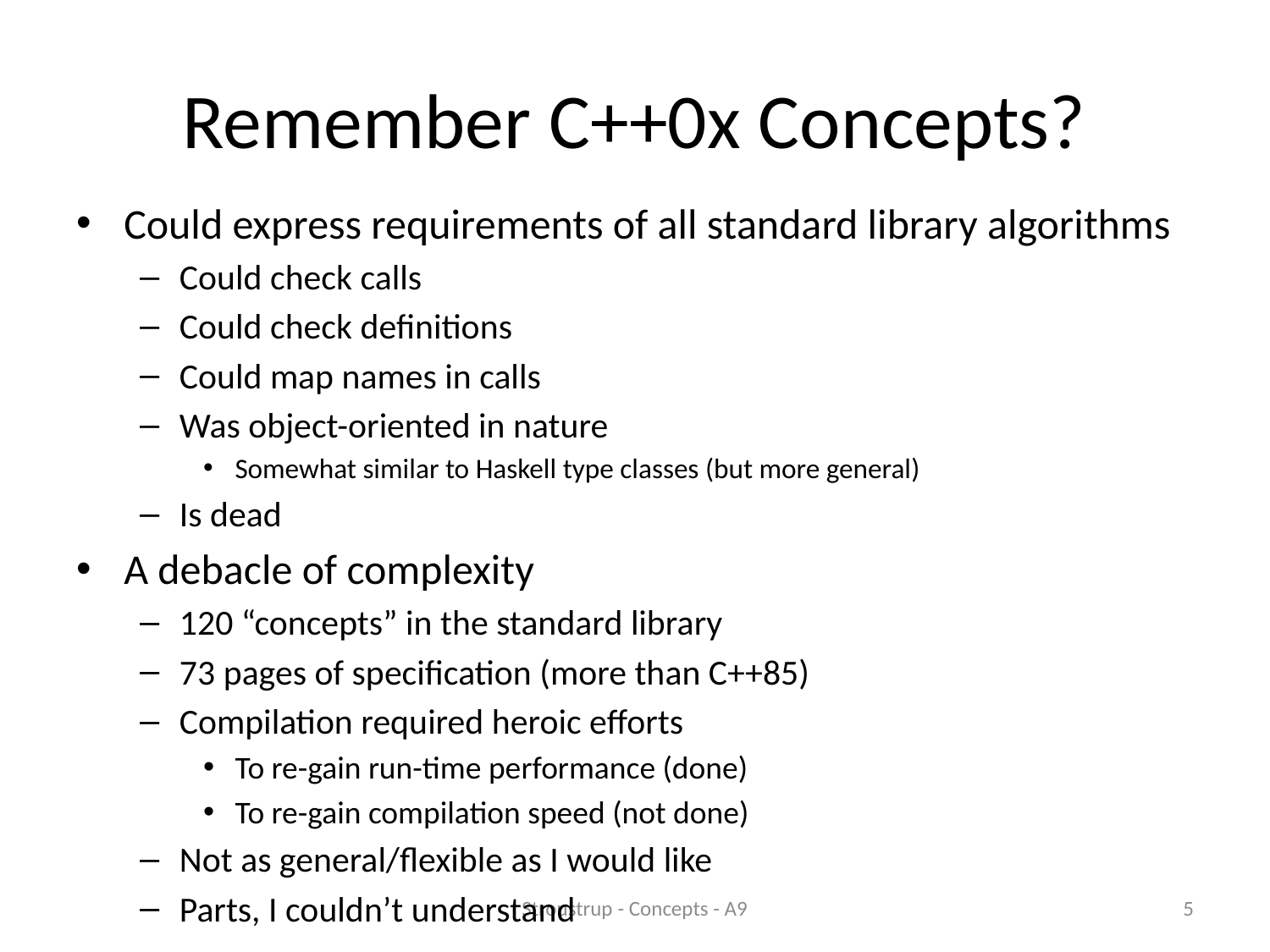

# Remember C++0x Concepts?
Could express requirements of all standard library algorithms
Could check calls
Could check definitions
Could map names in calls
Was object-oriented in nature
Somewhat similar to Haskell type classes (but more general)
Is dead
A debacle of complexity
120 “concepts” in the standard library
73 pages of specification (more than C++85)
Compilation required heroic efforts
To re-gain run-time performance (done)
To re-gain compilation speed (not done)
Not as general/flexible as I would like
Parts, I couldn’t understand
Stroustrup - Concepts - A9
5